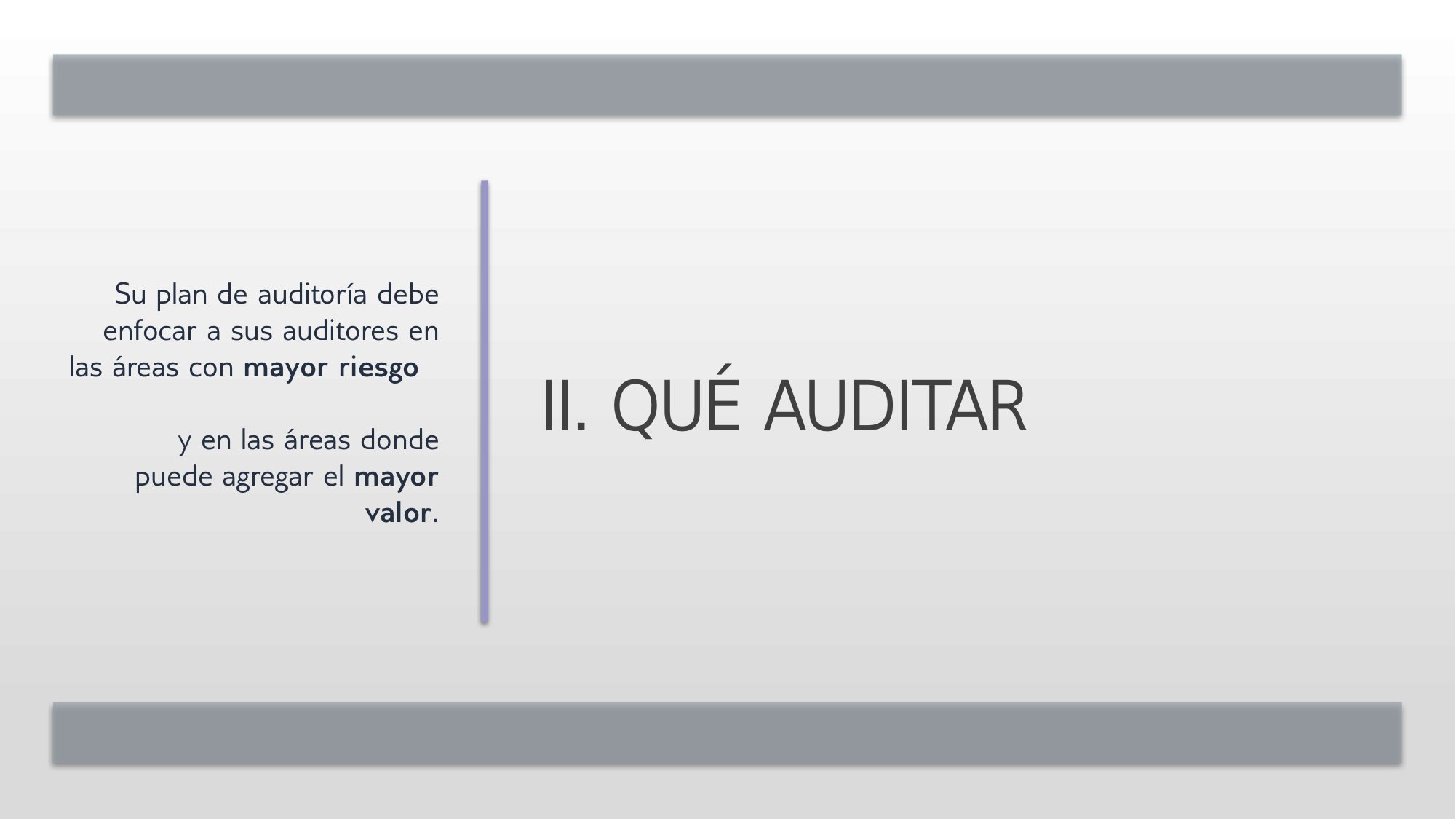

Su plan de auditoría debe enfocar a sus auditores en las áreas con mayor riesgo                                               y en las áreas donde puede agregar el mayor valor.
# II. Qué auditar